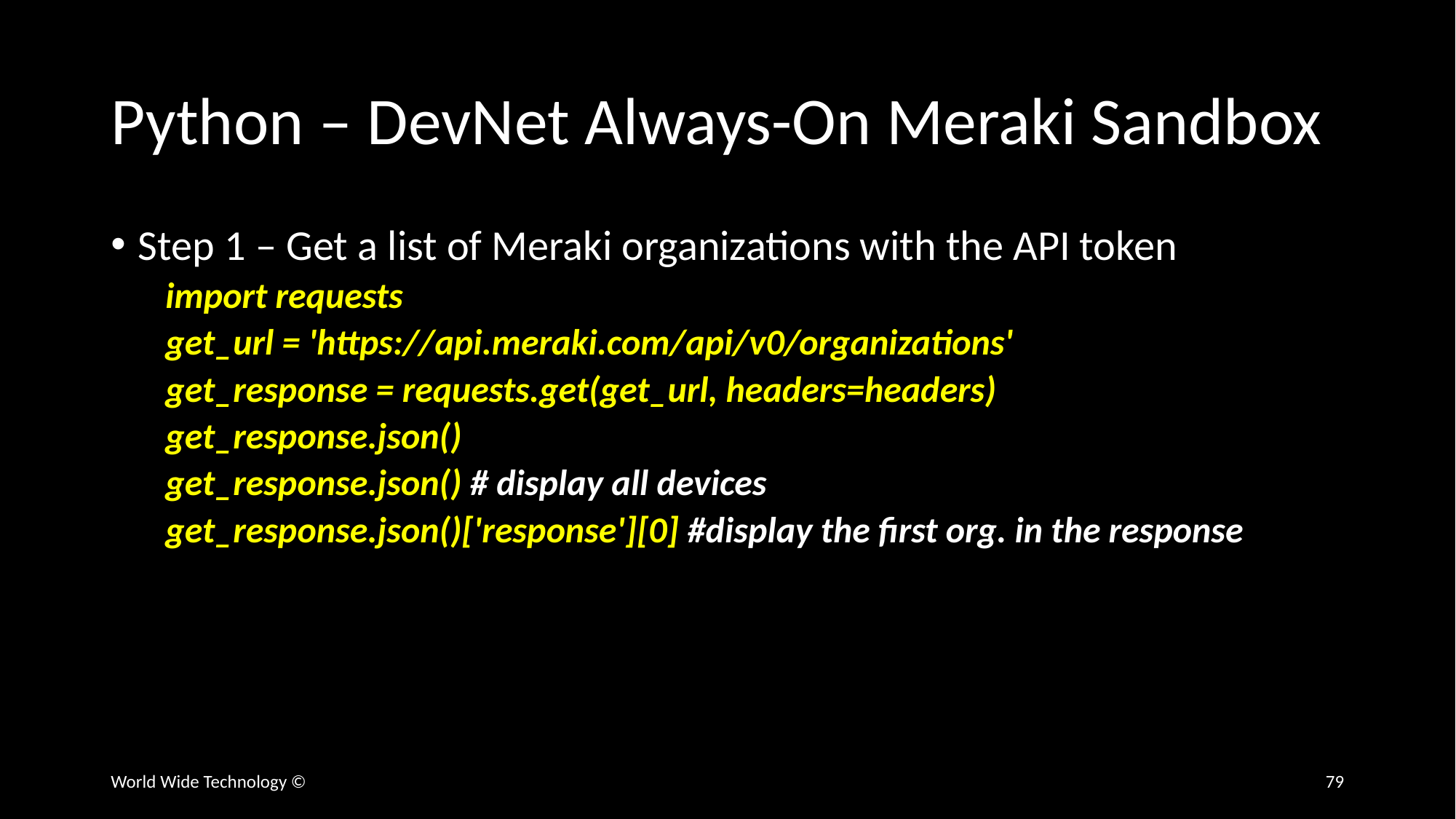

# Python – DevNet Always-On Meraki Sandbox
Step 1 – Get a list of Meraki organizations with the API token
import requests
get_url = 'https://api.meraki.com/api/v0/organizations'
get_response = requests.get(get_url, headers=headers)
get_response.json()
get_response.json() # display all devices
get_response.json()['response'][0] #display the first org. in the response
World Wide Technology ©
79